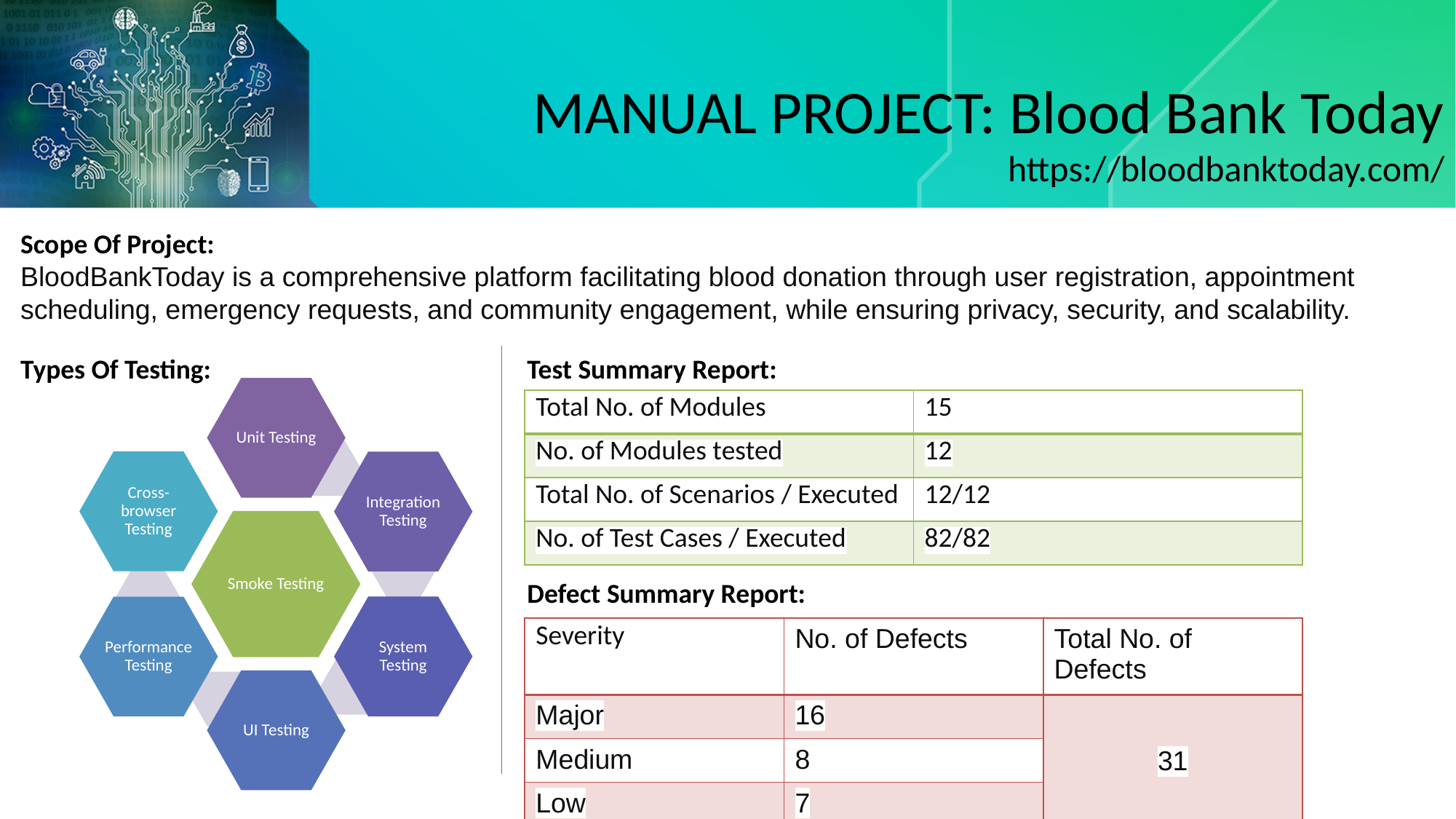

MANUAL PROJECT: Blood Bank Today https://bloodbanktoday.com/
Scope Of Project:
BloodBankToday is a comprehensive platform facilitating blood donation through user registration, appointment scheduling, emergency requests, and community engagement, while ensuring privacy, security, and scalability.
Types Of Testing:
Test Summary Report:

Smoke Testing
Unit Testing
Integration Testing
System Testing
UI Testing
Performance Testing
Cross-browser Testing
| Total No. of Modules | 15 |
| --- | --- |
| No. of Modules tested | 12 |
| Total No. of Scenarios / Executed | 12/12 |
| No. of Test Cases / Executed | 82/82 |
Defect Summary Report:

| Severity | No. of Defects | Total No. of Defects |
| --- | --- | --- |
| Major | 16 | 31 |
| Medium | 8 |  |
| Low | 7 |  |